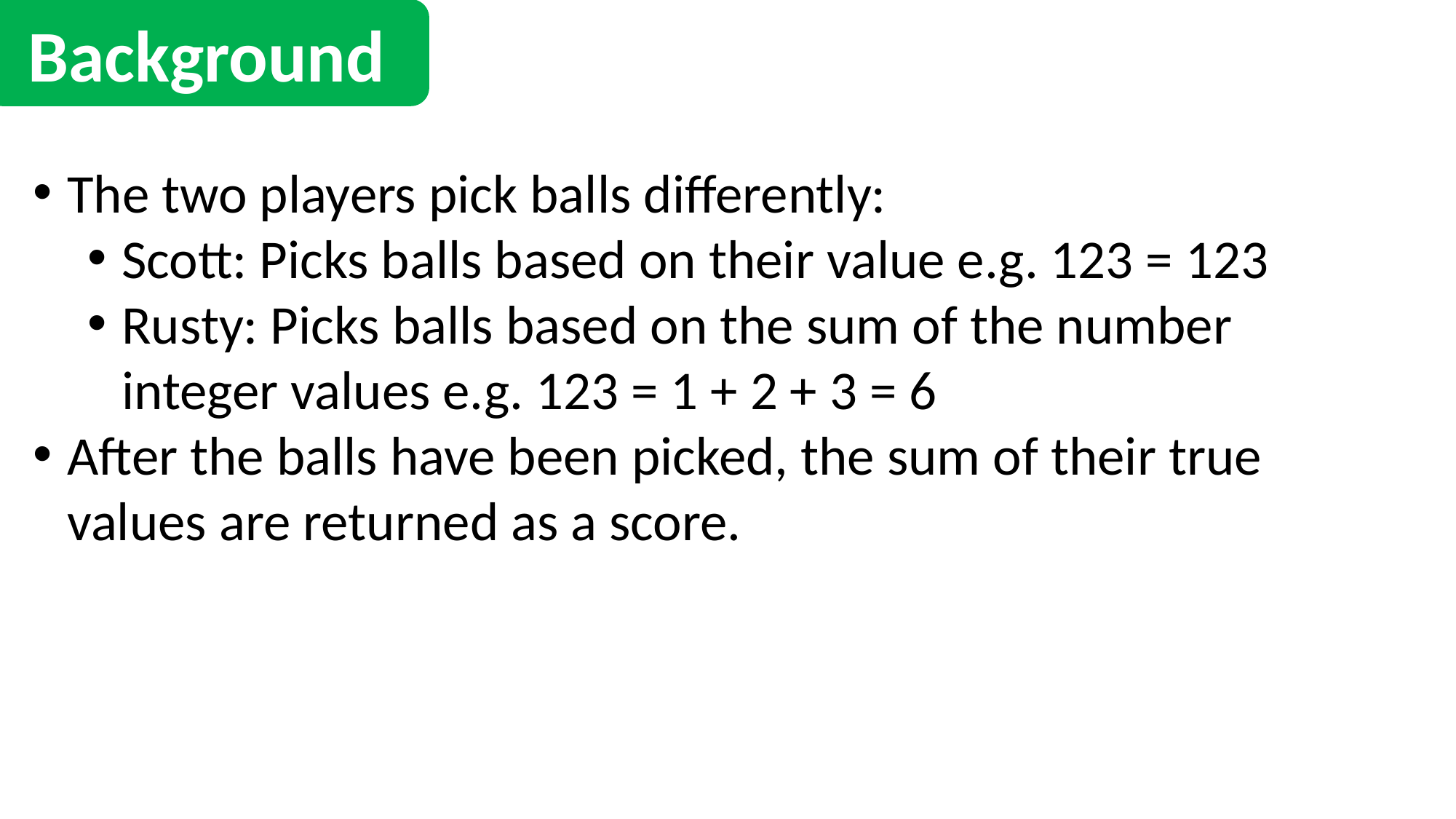

Background
The two players pick balls differently:
Scott: Picks balls based on their value e.g. 123 = 123
Rusty: Picks balls based on the sum of the number integer values e.g. 123 = 1 + 2 + 3 = 6
After the balls have been picked, the sum of their true values are returned as a score.